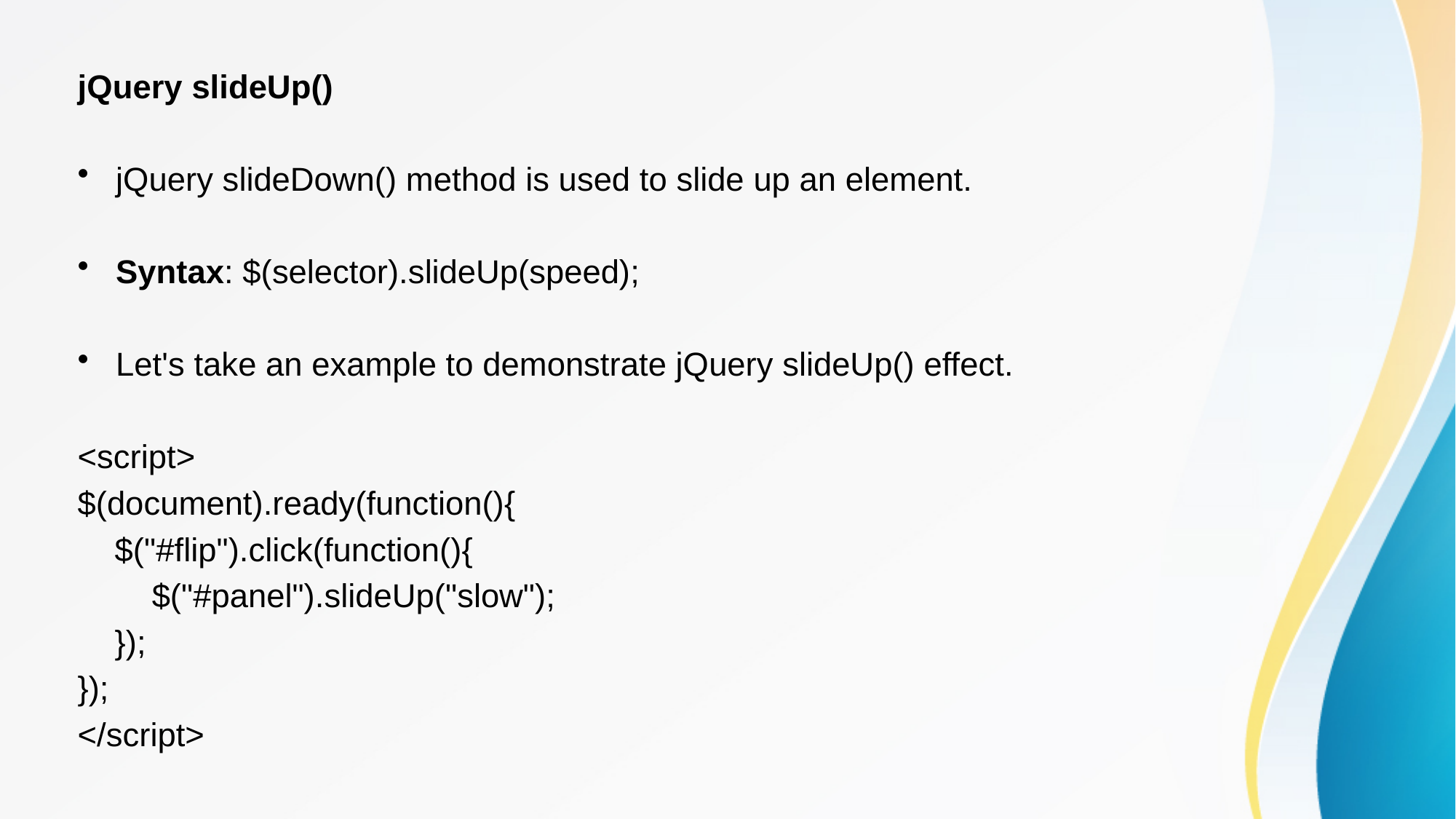

jQuery slideUp()

jQuery slideDown() method is used to slide up an element.

Syntax: $(selector).slideUp(speed);

Let's take an example to demonstrate jQuery slideUp() effect.

<script>
$(document).ready(function(){
    $("#flip").click(function(){
        $("#panel").slideUp("slow");
    });
});
</script>